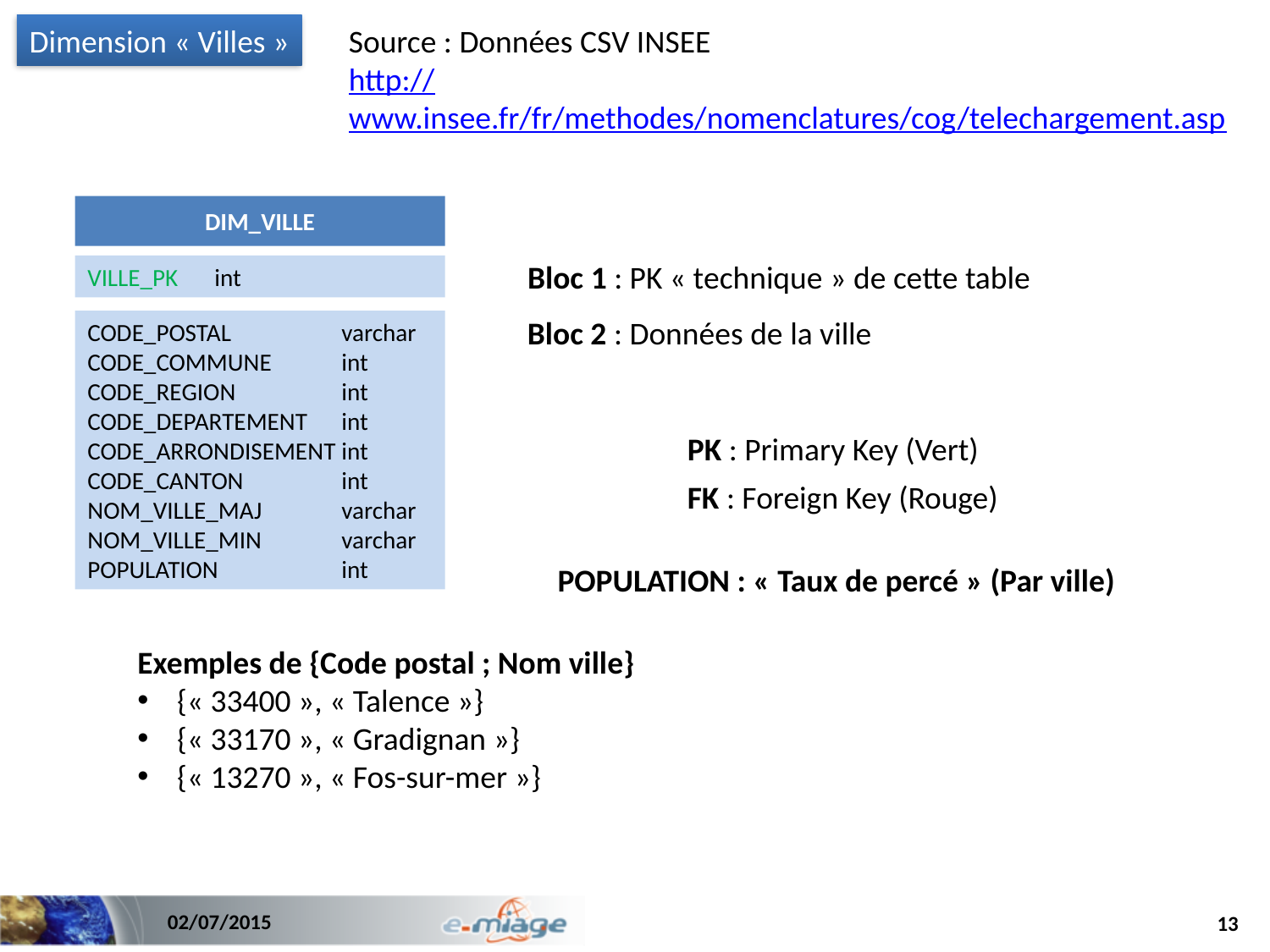

Dimension « Villes »
Source : Données CSV INSEE
http://www.insee.fr/fr/methodes/nomenclatures/cog/telechargement.asp
DIM_VILLE
Bloc 1 : PK « technique » de cette table
VILLE_PK	int
Bloc 2 : Données de la ville
CODE_POSTAL	varchar
CODE_COMMUNE	int
CODE_REGION	int
CODE_DEPARTEMENT	int
CODE_ARRONDISEMENT	int
CODE_CANTON	int
NOM_VILLE_MAJ	varchar
NOM_VILLE_MIN	varchar
POPULATION	int
PK : Primary Key (Vert)
FK : Foreign Key (Rouge)
POPULATION : « Taux de percé » (Par ville)
Exemples de {Code postal ; Nom ville}
{« 33400 », « Talence »}
{« 33170 », « Gradignan »}
{« 13270 », « Fos-sur-mer »}